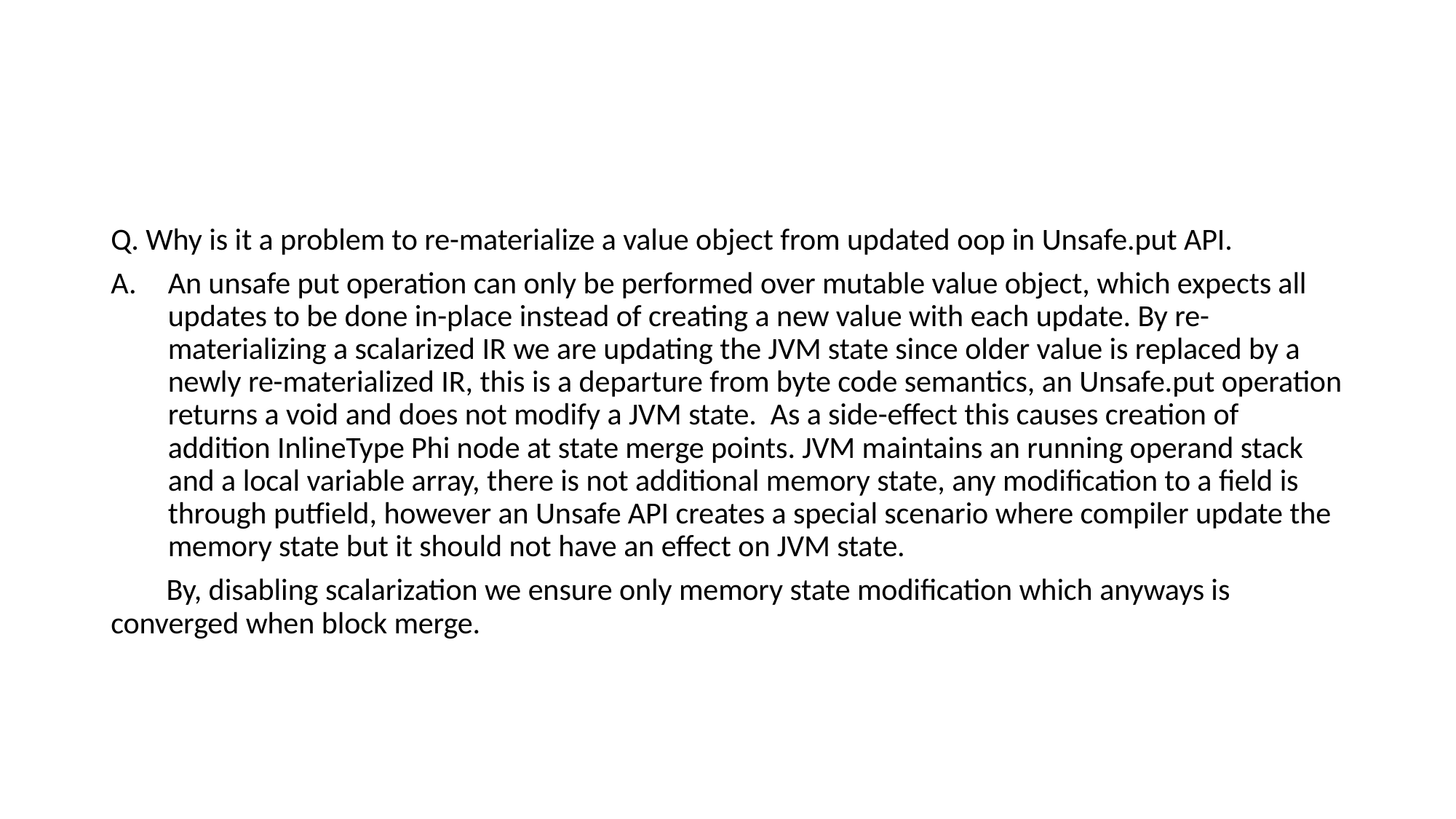

#
Q. Why is it a problem to re-materialize a value object from updated oop in Unsafe.put API.
An unsafe put operation can only be performed over mutable value object, which expects all updates to be done in-place instead of creating a new value with each update. By re-materializing a scalarized IR we are updating the JVM state since older value is replaced by a newly re-materialized IR, this is a departure from byte code semantics, an Unsafe.put operation returns a void and does not modify a JVM state.  As a side-effect this causes creation of addition InlineType Phi node at state merge points. JVM maintains an running operand stack and a local variable array, there is not additional memory state, any modification to a field is through putfield, however an Unsafe API creates a special scenario where compiler update the memory state but it should not have an effect on JVM state.
        By, disabling scalarization we ensure only memory state modification which anyways is converged when block merge.